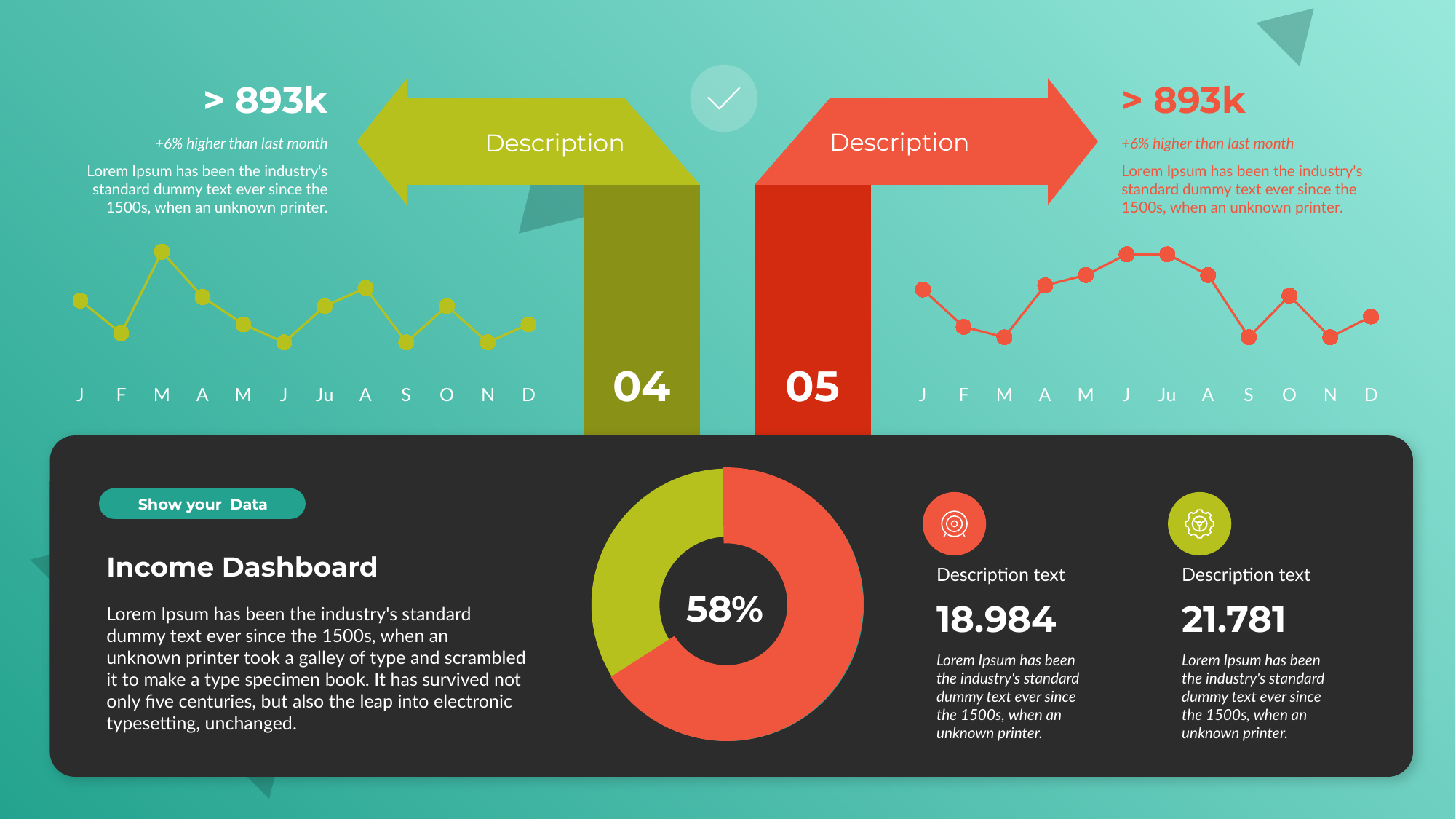

> 893k
> 893k
Description

05
Description

04

+6% higher than last month
Lorem Ipsum has been the industry's standard dummy text ever since the 1500s, when an unknown printer.
+6% higher than last month
Lorem Ipsum has been the industry's standard dummy text ever since the 1500s, when an unknown printer.

### Chart

| Category | Series 1 |
|---|---|
| J | 4.3 |
| F | 2.5 |
| M | 7.0 |
| A | 4.5 |
| M | 3.0 |
| J | 2.0 |
| Ju | 4.0 |
| A | 5.0 |
| S | 2.0 |
| O | 4.0 |
| N | 2.0 |
| D | 3.0 |

### Chart

| Category | Series 1 |
|---|---|
| J | 4.3 |
| F | 2.5 |
| M | 2.0 |
| A | 4.5 |
| M | 5.0 |
| J | 6.0 |
| Ju | 6.0 |
| A | 5.0 |
| S | 2.0 |
| O | 4.0 |
| N | 2.0 |
| D | 3.0 |

### Chart

| Category | data |
|---|---|
| AS | 4155.0 |
| TH | 2158.0 |
Show your  Data

Income Dashboard
Description text
Description text
58%
18.984
21.781
Lorem Ipsum has been the industry's standard dummy text ever since the 1500s, when an unknown printer took a galley of type and scrambled it to make a type specimen book. It has survived not only five centuries, but also the leap into electronic typesetting, unchanged.
Lorem Ipsum has been the industry's standard dummy text ever since the 1500s, when an unknown printer.
Lorem Ipsum has been the industry's standard dummy text ever since the 1500s, when an unknown printer.